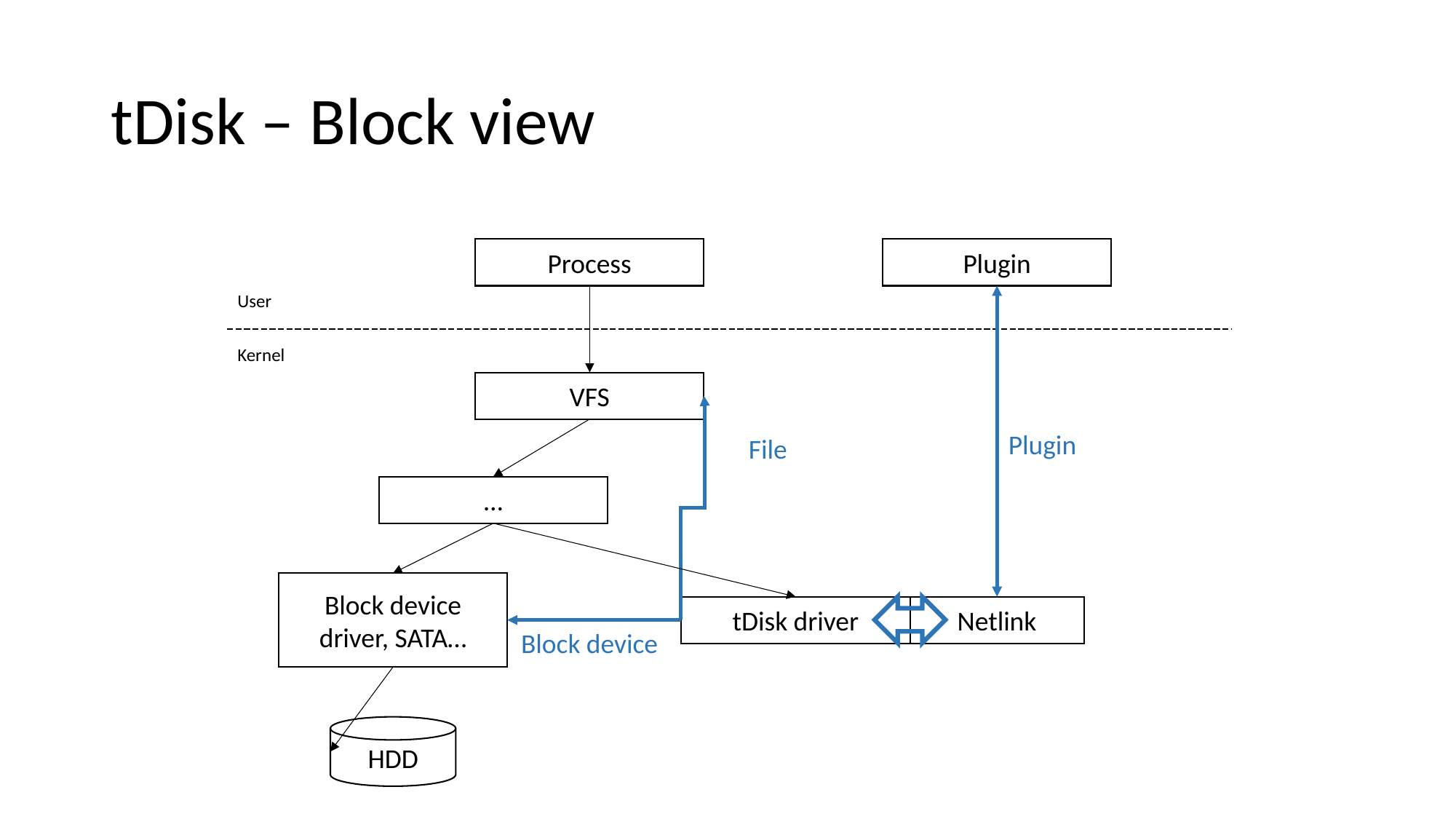

# tDisk – Block view
Process
Plugin
User
Kernel
VFS
Plugin
File
…
Block device driver, SATA…

Netlink
tDisk driver
Block device
HDD